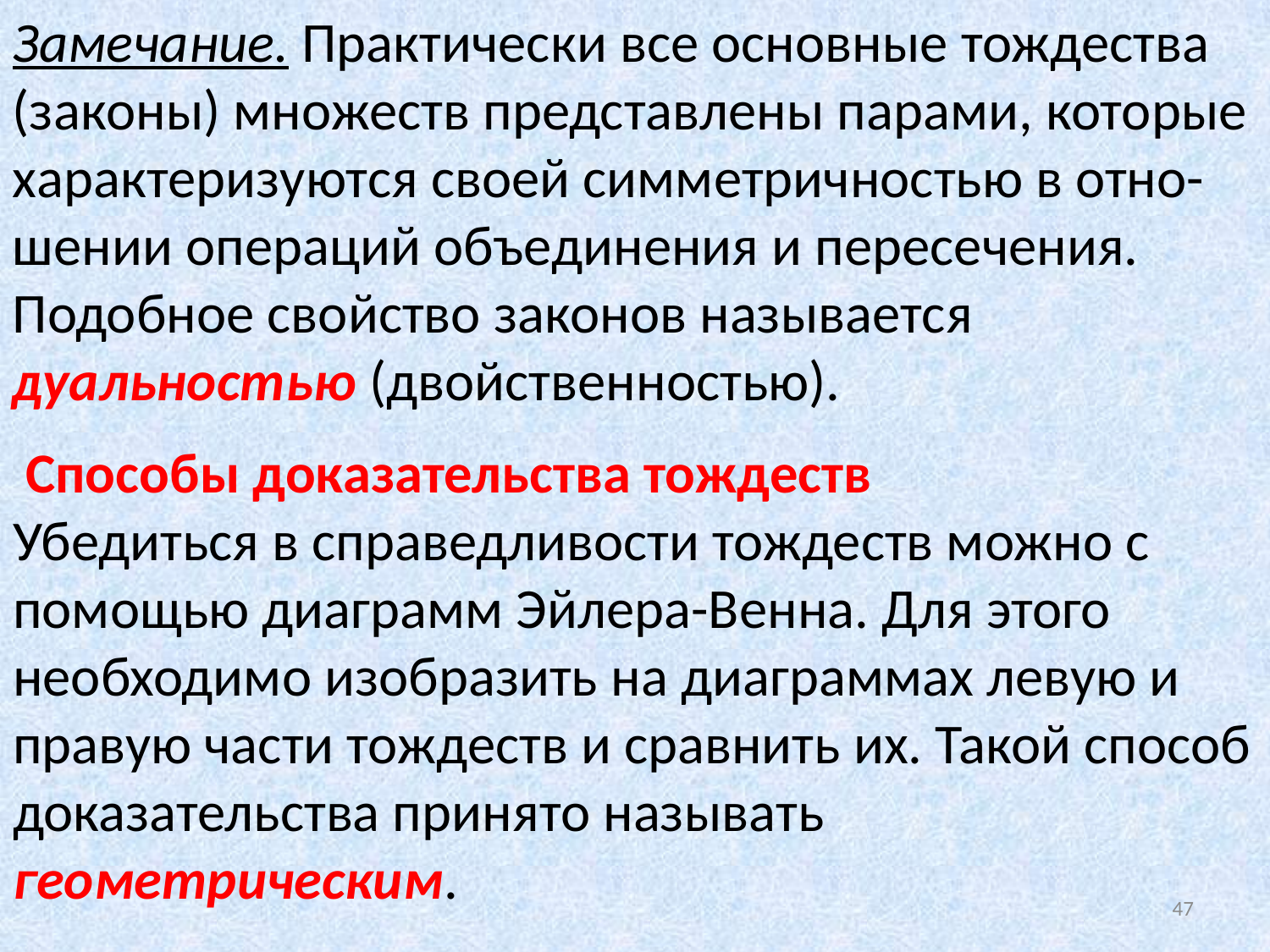

Замечание. Практически все основные тождества (законы) множеств представлены парами, которые характеризуются своей симметричностью в отно-шении операций объединения и пересечения. Подобное свойство законов называется дуальностью (двойственностью).
# Способы доказательства тождеств Убедиться в справедливости тождеств можно с помощью диаграмм Эйлера-Венна. Для этого необходимо изобразить на диаграммах левую и правую части тождеств и сравнить их. Такой способ доказательства принято называть геометрическим.
47